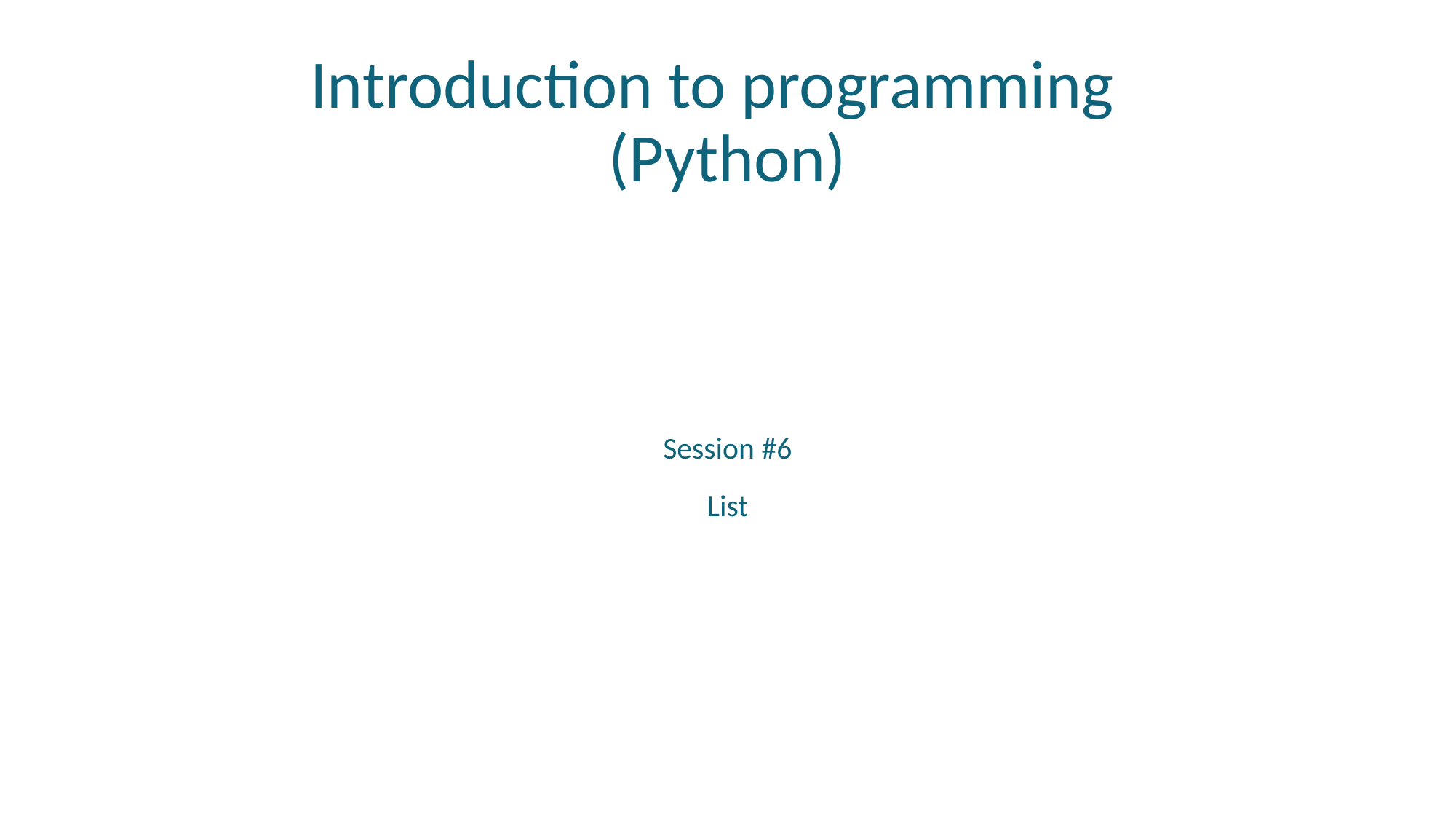

# Introduction to programming (Python)
Session #6
List